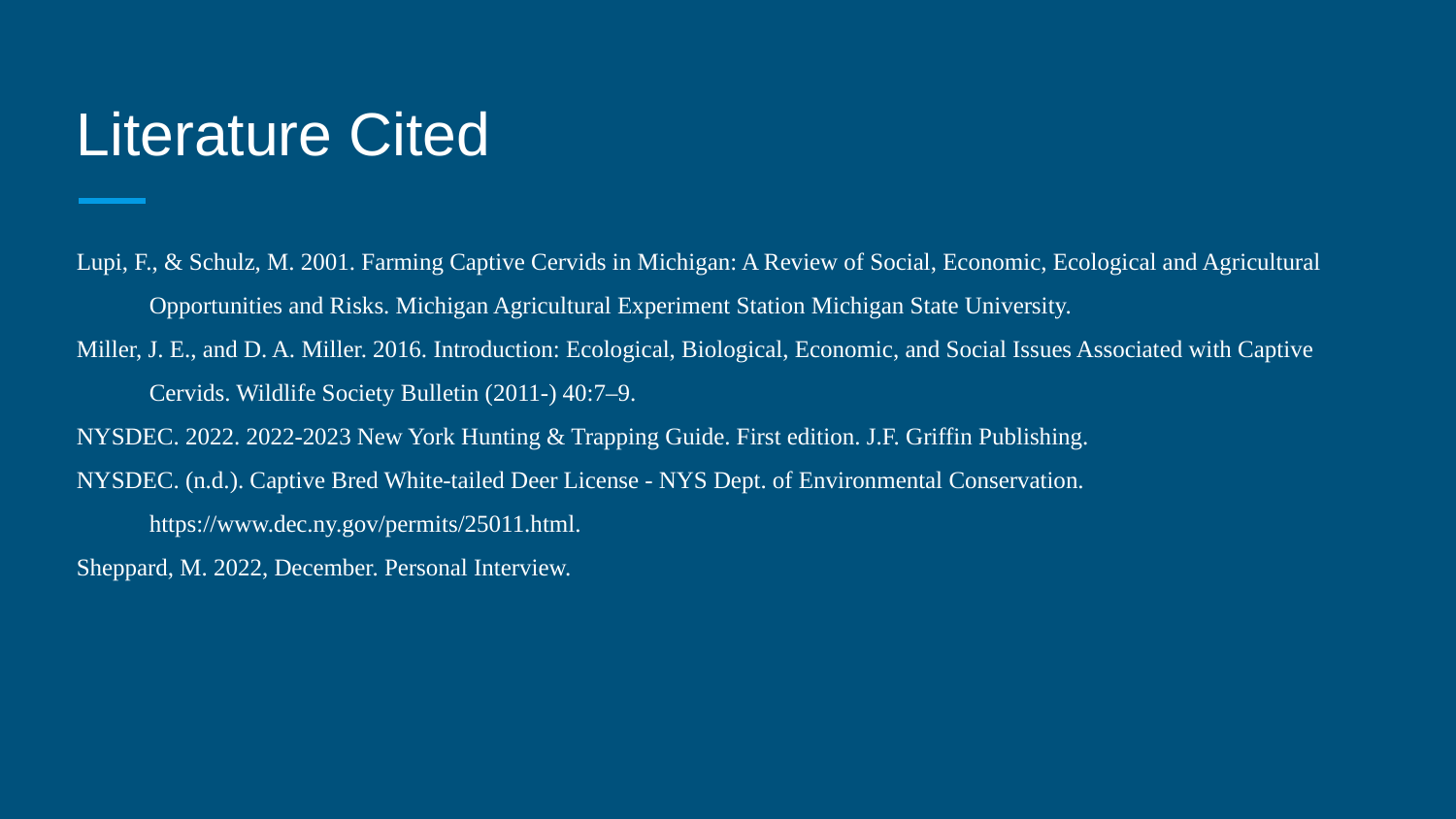

# Literature Cited
Lupi, F., & Schulz, M. 2001. Farming Captive Cervids in Michigan: A Review of Social, Economic, Ecological and Agricultural
Opportunities and Risks. Michigan Agricultural Experiment Station Michigan State University.
Miller, J. E., and D. A. Miller. 2016. Introduction: Ecological, Biological, Economic, and Social Issues Associated with Captive
Cervids. Wildlife Society Bulletin (2011-) 40:7–9.
NYSDEC. 2022. 2022-2023 New York Hunting & Trapping Guide. First edition. J.F. Griffin Publishing.
NYSDEC. (n.d.). Captive Bred White-tailed Deer License - NYS Dept. of Environmental Conservation.
https://www.dec.ny.gov/permits/25011.html.
Sheppard, M. 2022, December. Personal Interview.